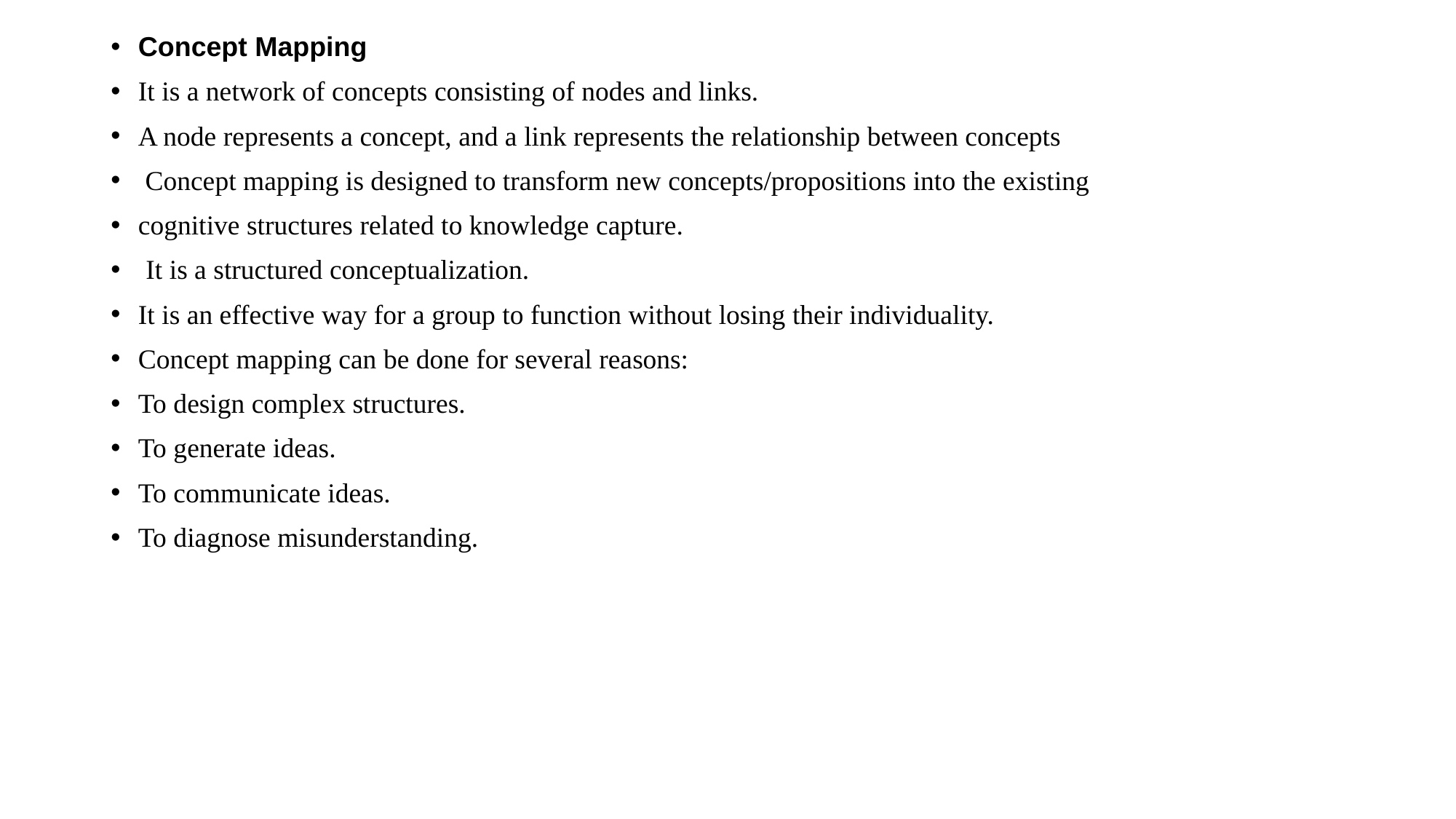

Concept Mapping
It is a network of concepts consisting of nodes and links.
A node represents a concept, and a link represents the relationship between concepts
 Concept mapping is designed to transform new concepts/propositions into the existing
cognitive structures related to knowledge capture.
 It is a structured conceptualization.
It is an effective way for a group to function without losing their individuality.
Concept mapping can be done for several reasons:
To design complex structures.
To generate ideas.
To communicate ideas.
To diagnose misunderstanding.